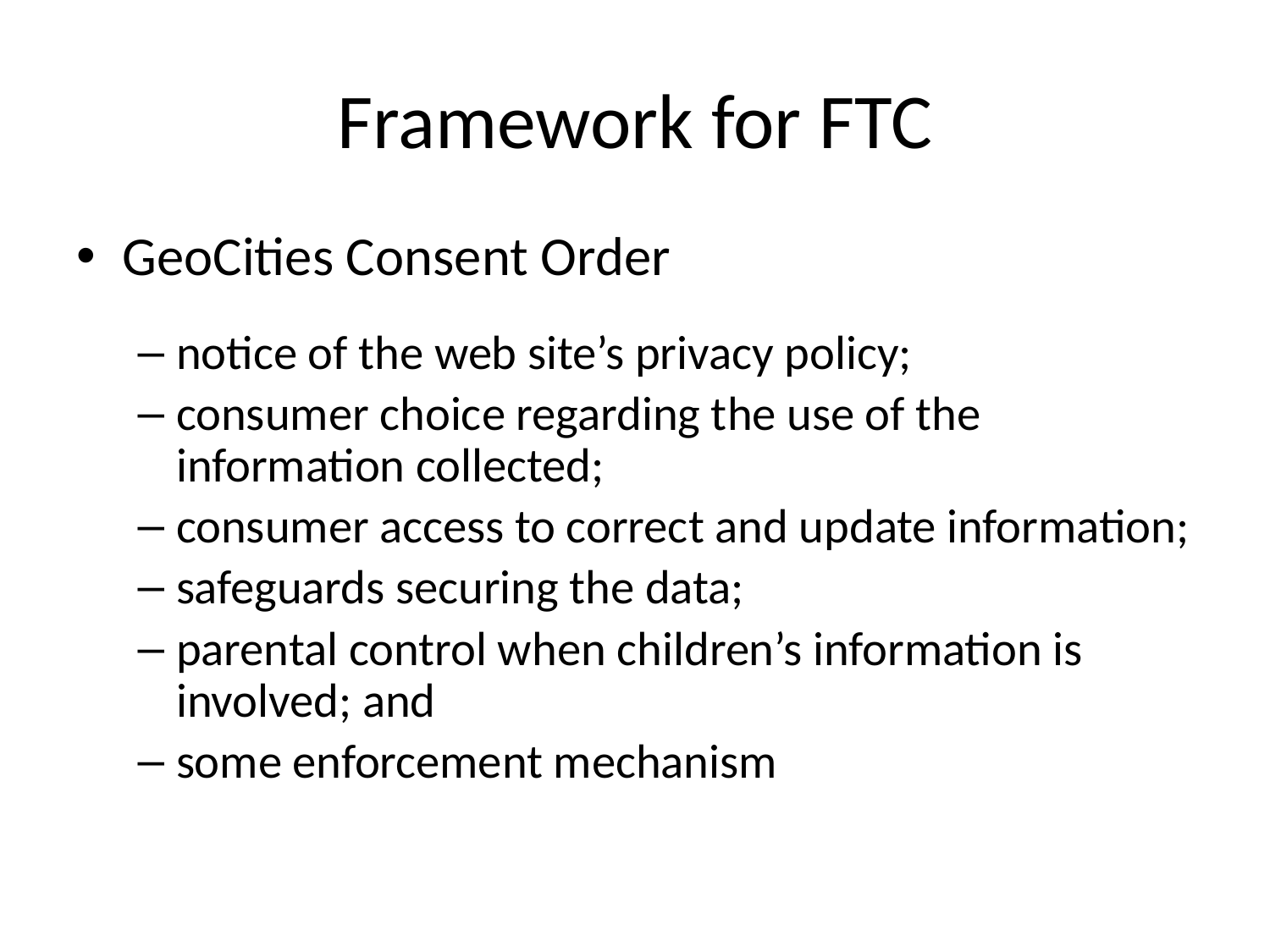

# Framework for FTC
GeoCities Consent Order

notice of the web site’s privacy policy;
consumer choice regarding the use of the information collected;
consumer access to correct and update information;
safeguards securing the data;
parental control when children’s information is involved; and
some enforcement mechanism